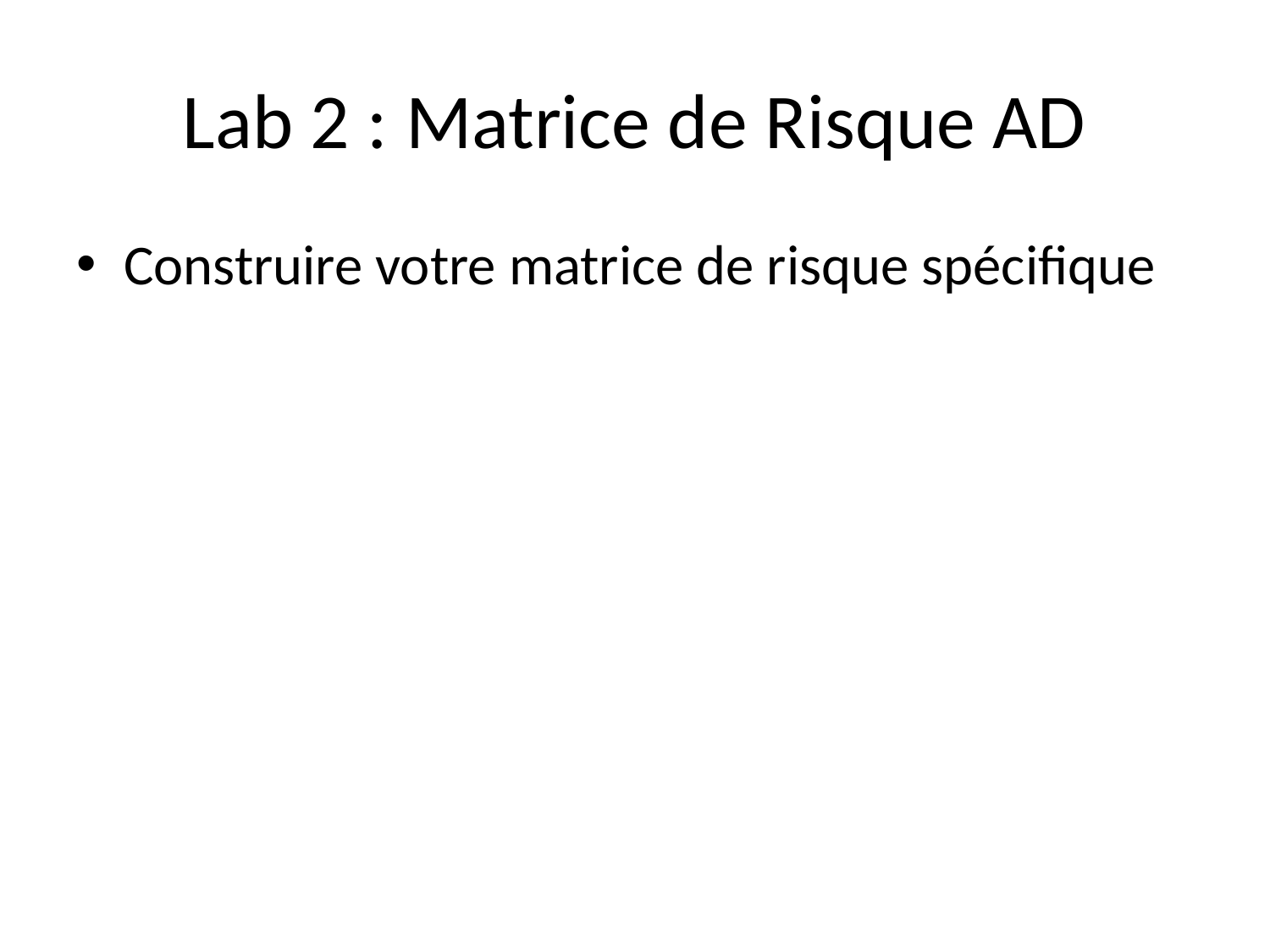

# Lab 2 : Matrice de Risque AD
Construire votre matrice de risque spécifique